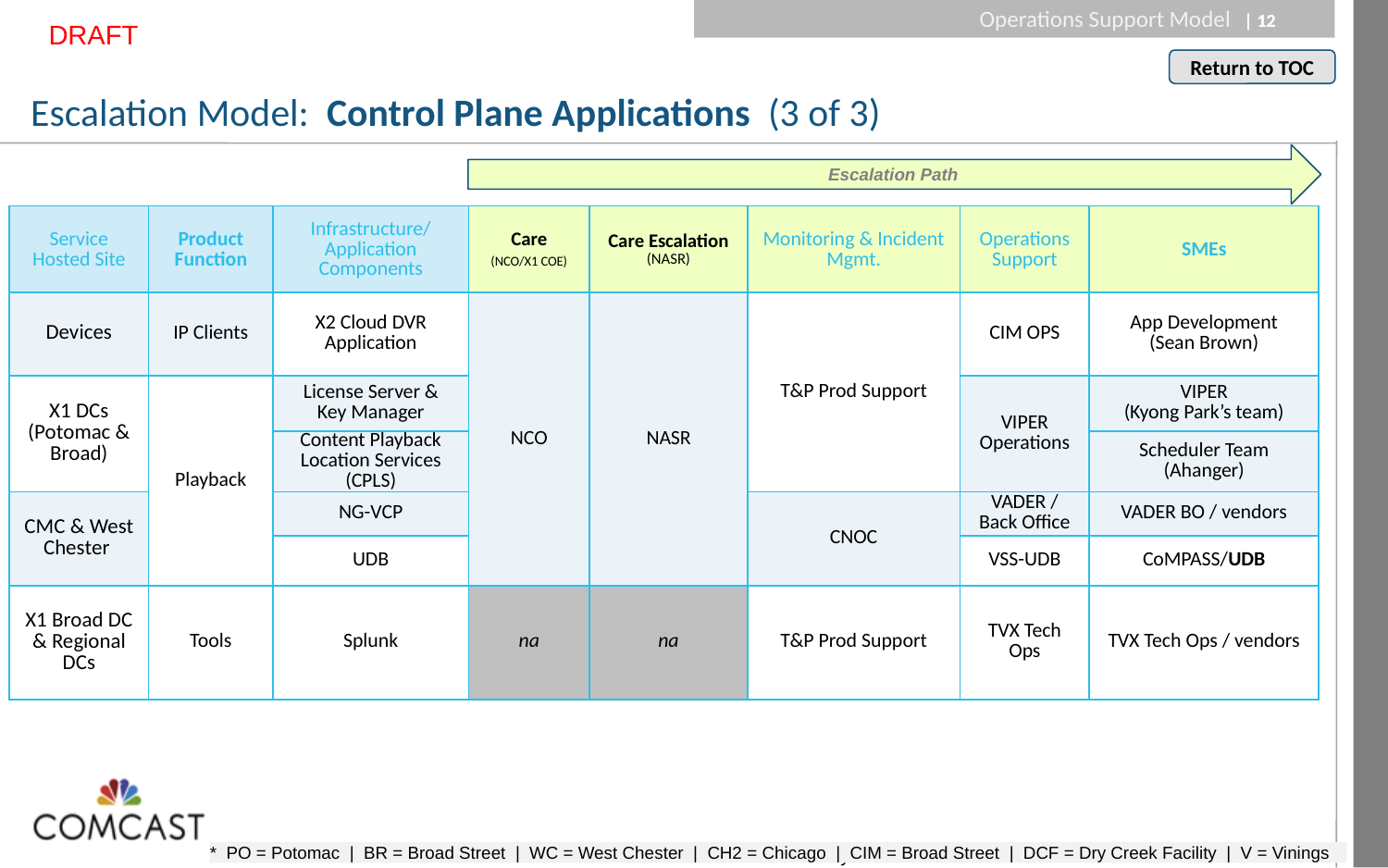

Operations Support Model
DRAFT
# Escalation Model:  Control Plane Applications  (3 of 3)

Escalation Path
| Service Hosted Site | Product Function | Infrastructure/ Application Components | Care (NCO/X1 COE) | Care Escalation (NASR) | Monitoring & Incident Mgmt. | Operations Support | SMEs |
| --- | --- | --- | --- | --- | --- | --- | --- |
| Devices | IP Clients | X2 Cloud DVR Application | NCO | NASR | T&P Prod Support | CIM OPS | App Development (Sean Brown) |
| X1 DCs (Potomac & Broad) | Playback | License Server & Key Manager |  |  |  | VIPER Operations | VIPER (Kyong Park’s team) |
|  |  | Content Playback Location Services (CPLS) |  |  |  |  | Scheduler Team (Ahanger) |
| CMC & West Chester |  | NG-VCP |  |  | CNOC | VADER / Back Office | VADER BO / vendors |
|  |  | UDB |  |  |  | VSS-UDB | CoMPASS/UDB |
| X1 Broad DC & Regional DCs | Tools | Splunk | na | na | T&P Prod Support | TVX Tech Ops | TVX Tech Ops / vendors |
*  PO = Potomac  |  BR = Broad Street  |  WC = West Chester  |  CH2 = Chicago  |  CIM = Broad Street  |  DCF = Dry Creek Facility  |  V = Vinings